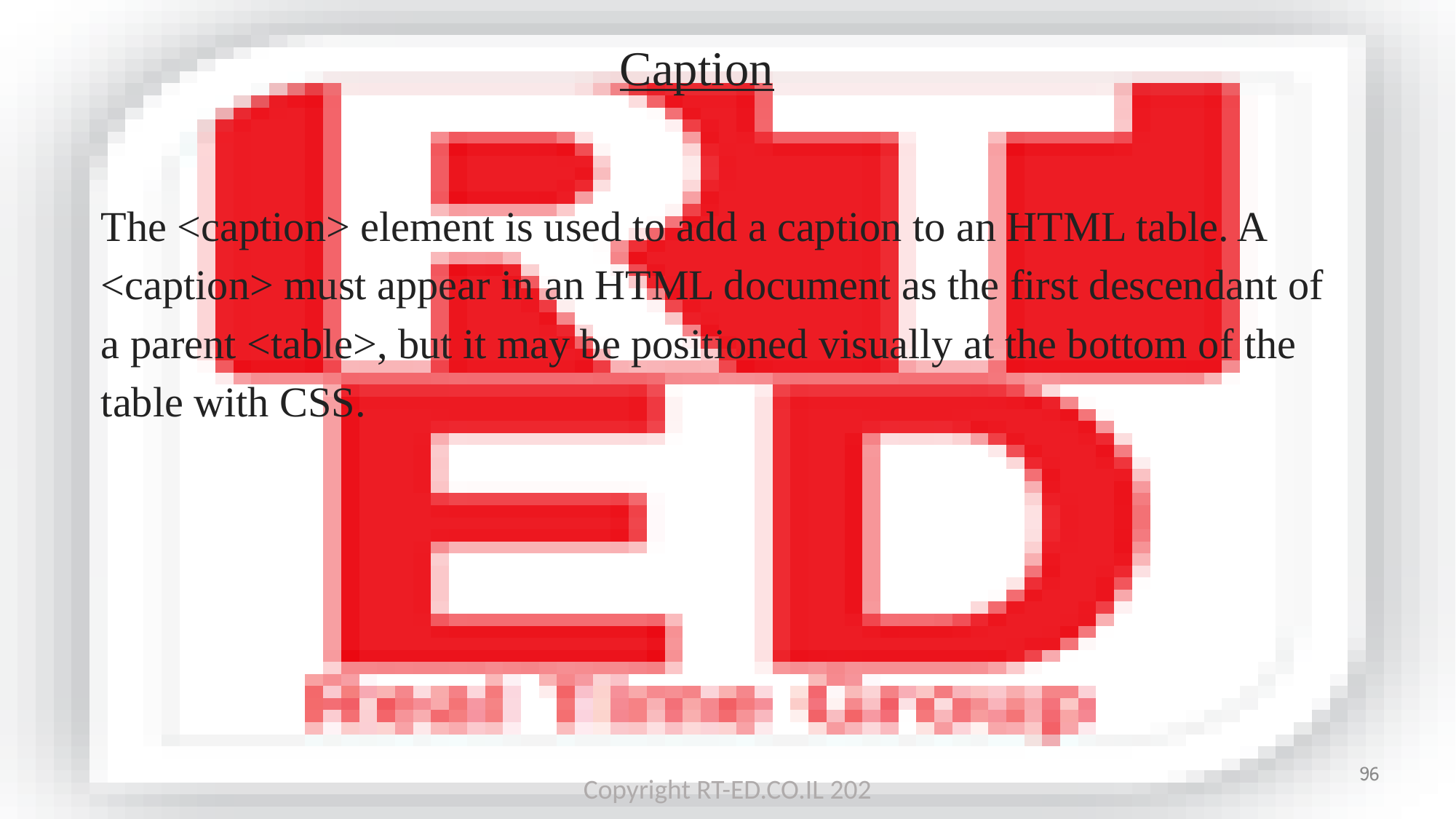

# Caption
The <caption> element is used to add a caption to an HTML table. A <caption> must appear in an HTML document as the first descendant of a parent <table>, but it may be positioned visually at the bottom of the table with CSS.
96
Copyright RT-ED.CO.IL 202